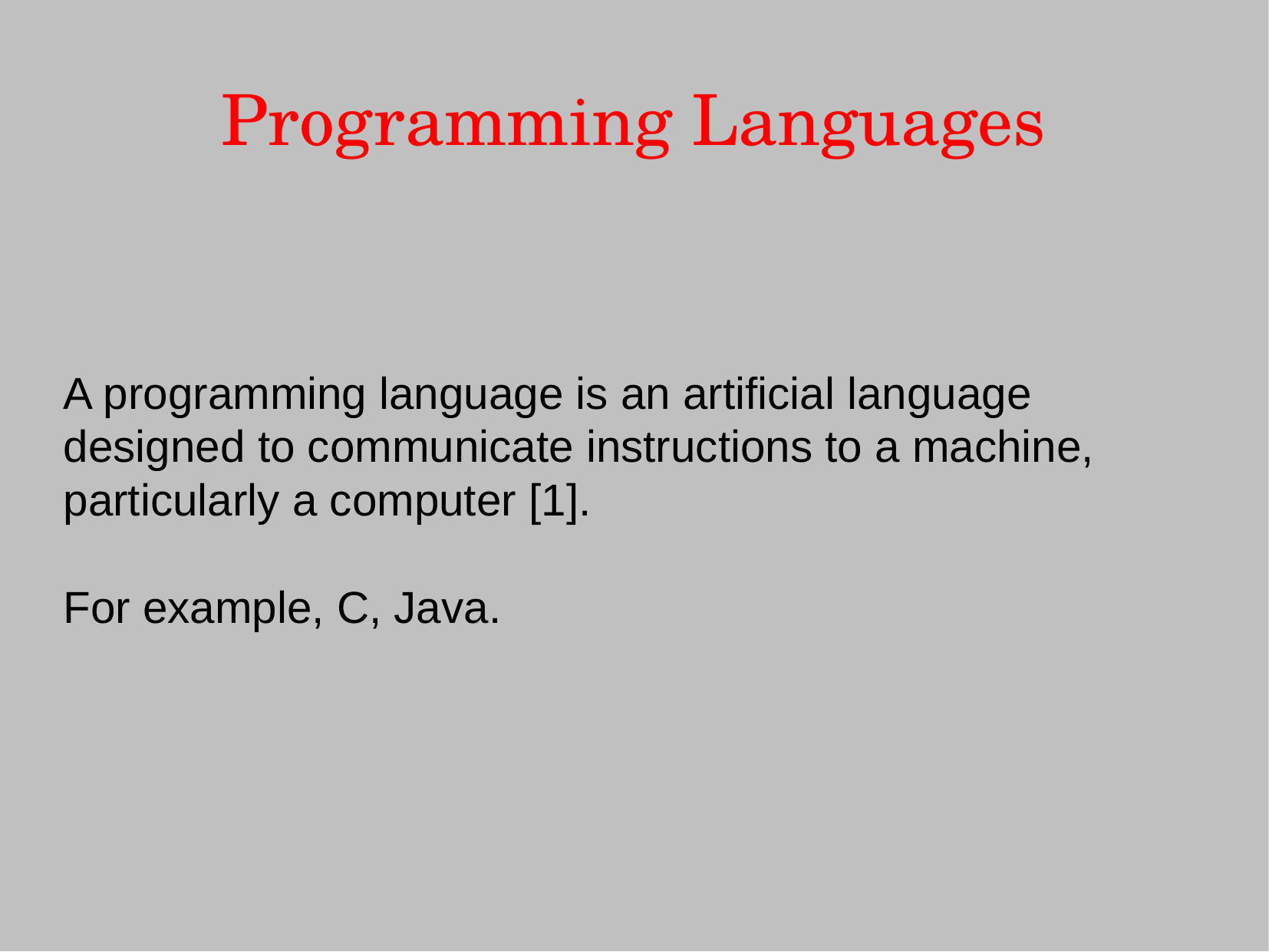

Programming Languages

A programming language is an artificial language designed to communicate instructions to a machine, particularly a computer [1].

For example, C, Java.